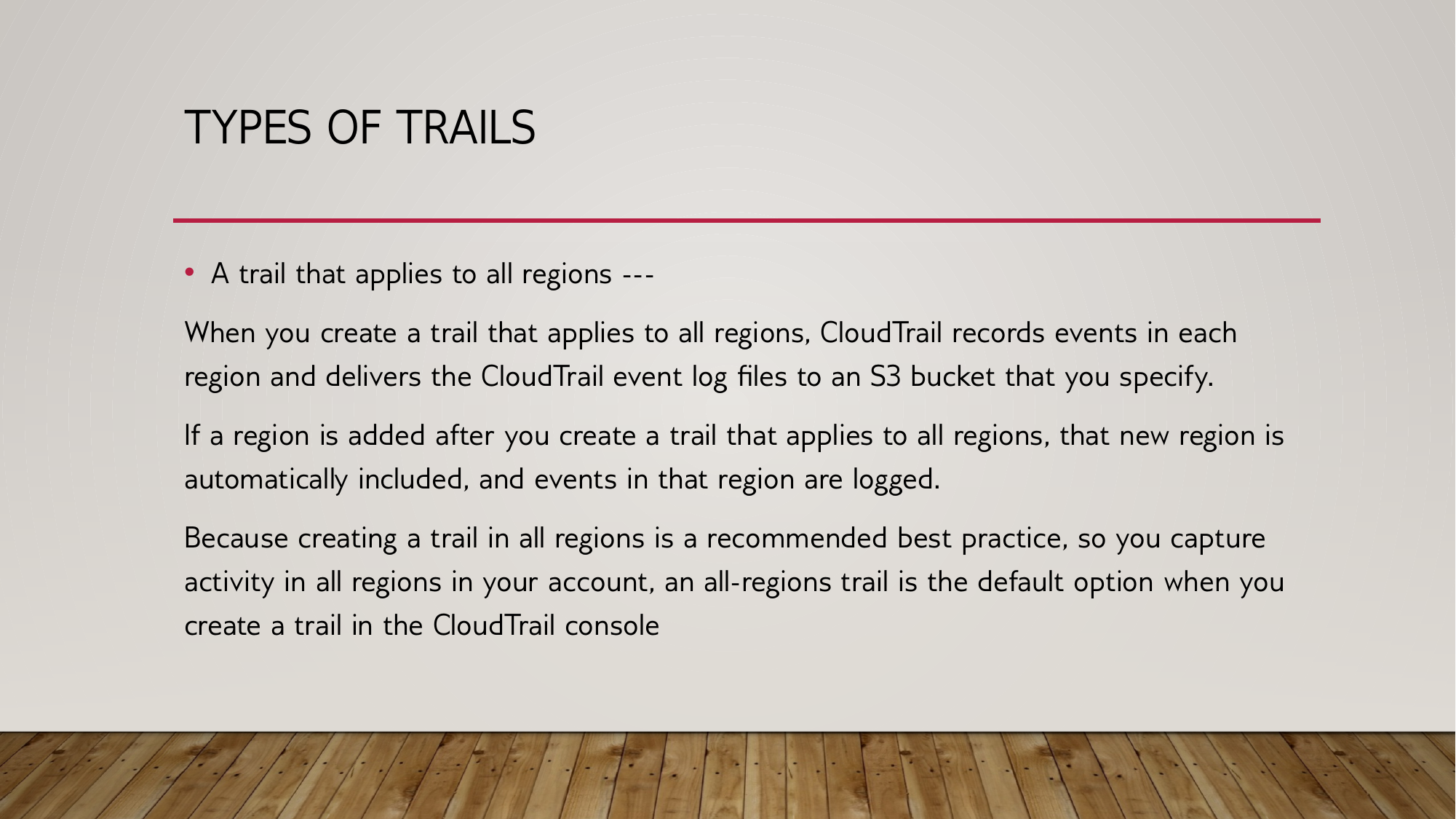

# Types of trails
A trail that applies to all regions ---
When you create a trail that applies to all regions, CloudTrail records events in each region and delivers the CloudTrail event log files to an S3 bucket that you specify.
If a region is added after you create a trail that applies to all regions, that new region is automatically included, and events in that region are logged.
Because creating a trail in all regions is a recommended best practice, so you capture activity in all regions in your account, an all-regions trail is the default option when you create a trail in the CloudTrail console